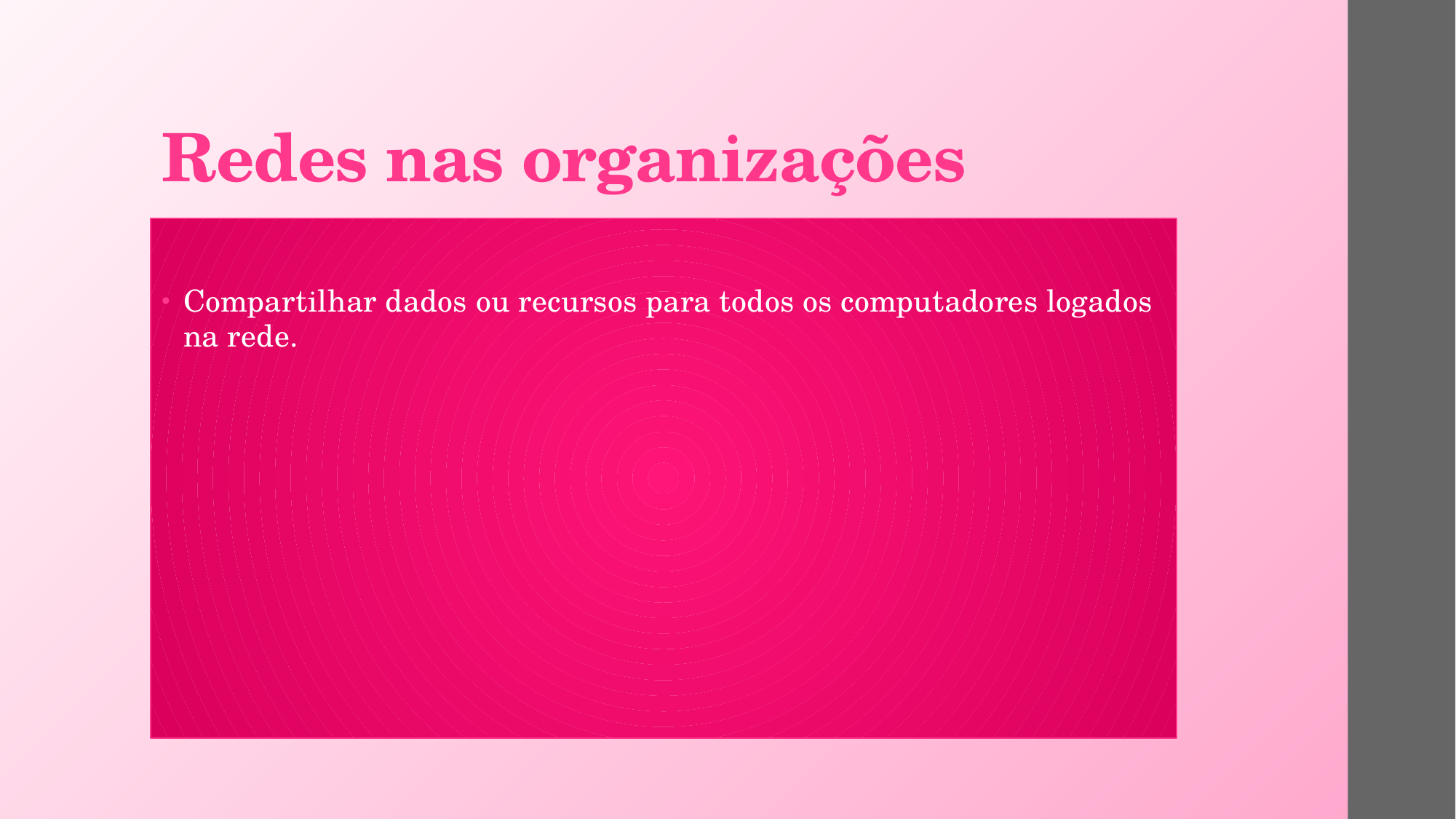

# Redes nas organizações

Compartilhar dados ou recursos para todos os computadores logados na rede.